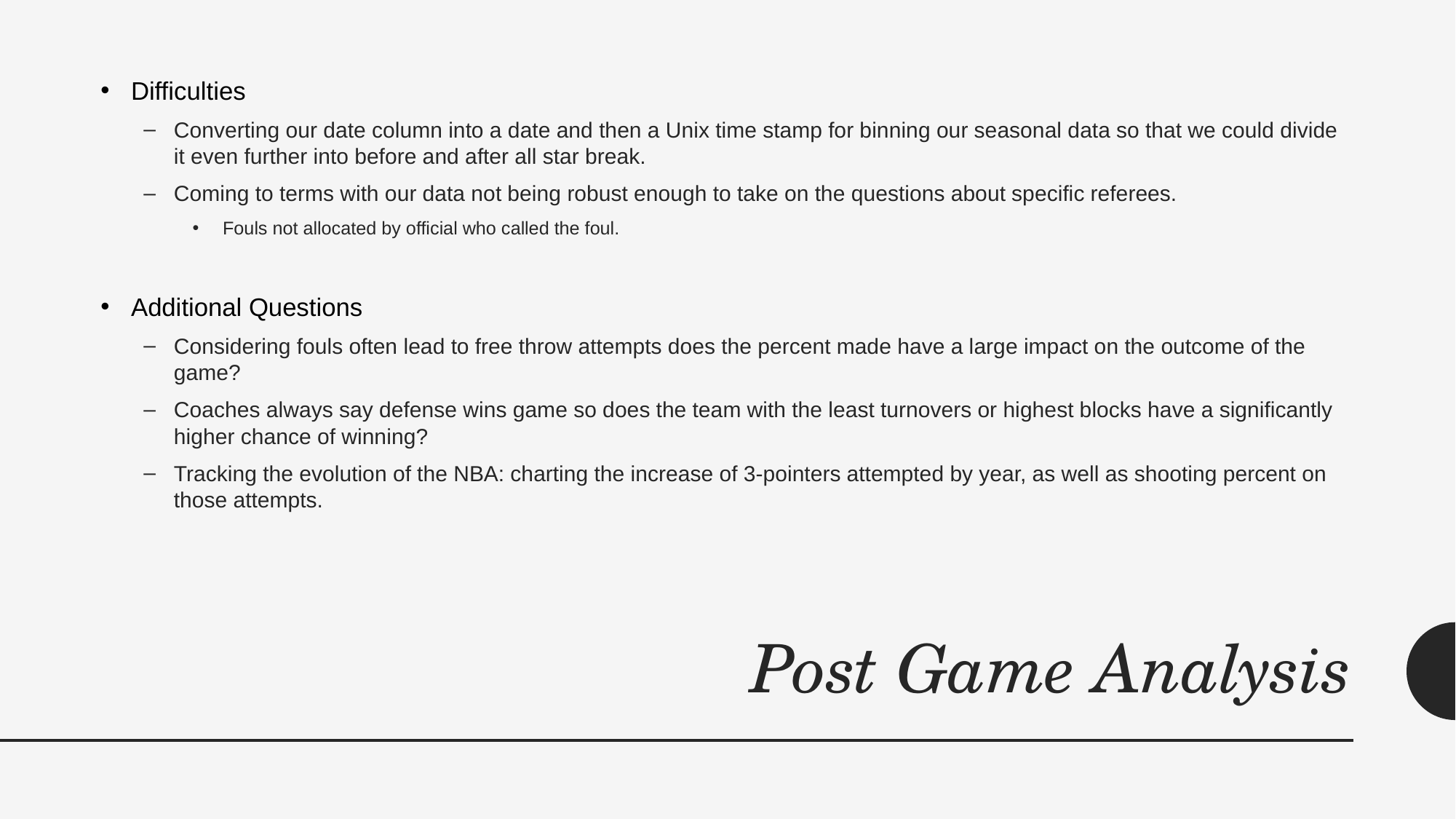

Difficulties
Converting our date column into a date and then a Unix time stamp for binning our seasonal data so that we could divide it even further into before and after all star break.
Coming to terms with our data not being robust enough to take on the questions about specific referees.
Fouls not allocated by official who called the foul.

Additional Questions
Considering fouls often lead to free throw attempts does the percent made have a large impact on the outcome of the game?
Coaches always say defense wins game so does the team with the least turnovers or highest blocks have a significantly higher chance of winning?
Tracking the evolution of the NBA: charting the increase of 3-pointers attempted by year, as well as shooting percent on those attempts.
# Post Game Analysis